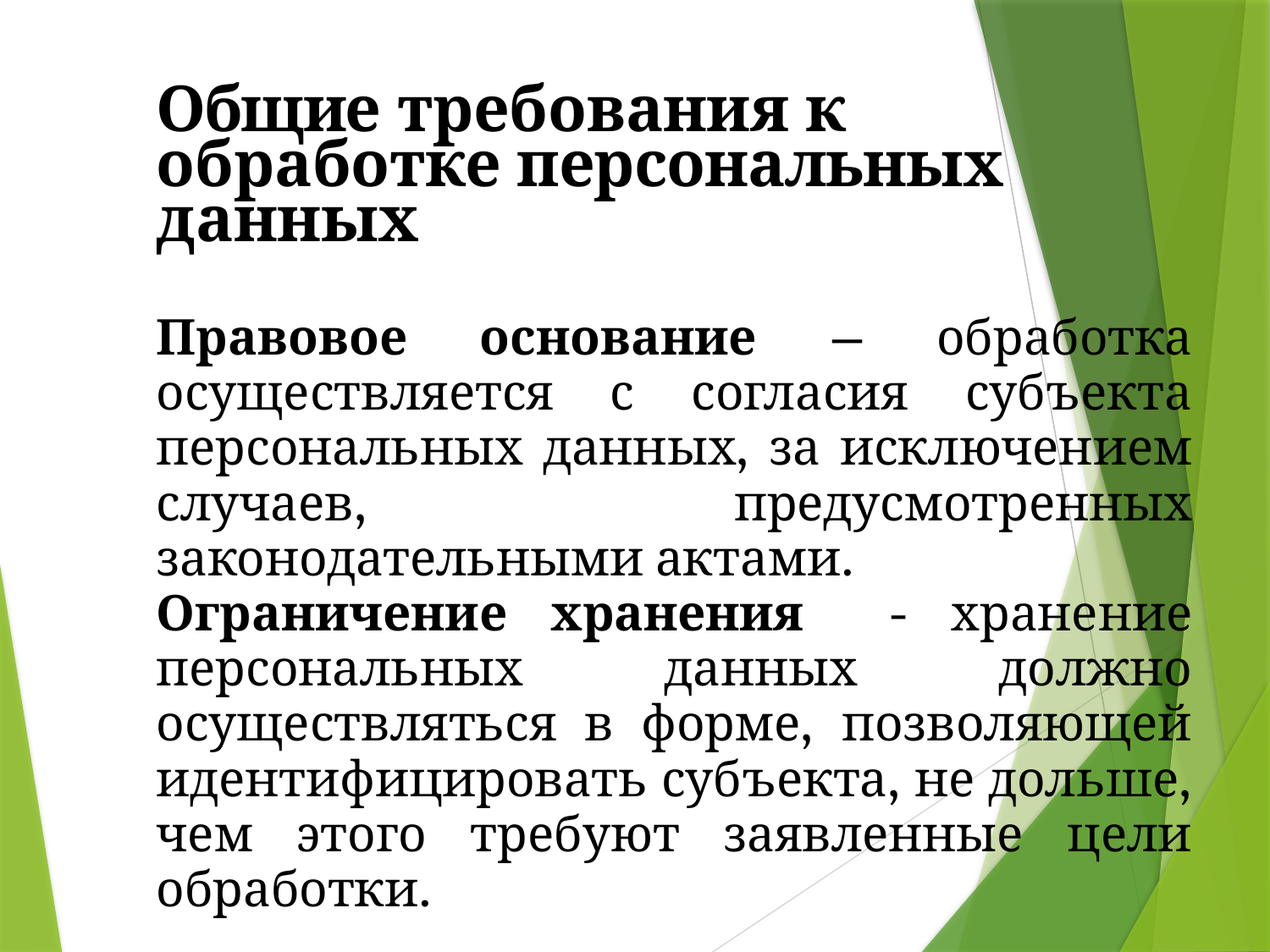

Общие требования к обработке персональных данных

Правовое основание – обработка осуществляется с согласия субъекта персональных данных, за исключением случаев, предусмотренных законодательными актами.
Ограничение хранения  - хранение персональных данных должно осуществляться в форме, позволяющей идентифицировать субъекта, не дольше, чем этого требуют заявленные цели обработки.